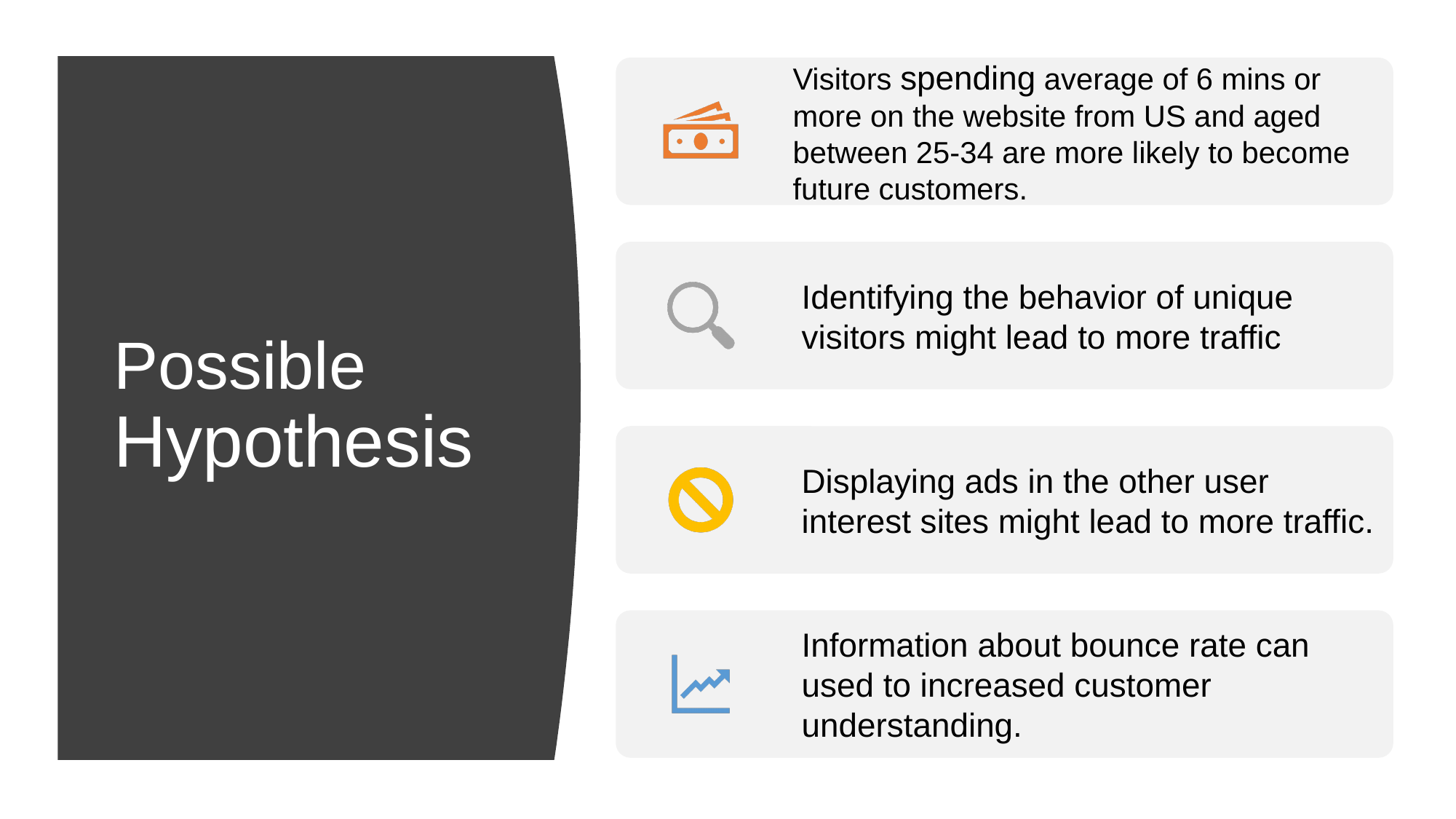

Visitors spending average of 6 mins or more on the website from US and aged between 25-34 are more likely to become future customers.
Identifying the behavior of unique visitors might lead to more traffic
Displaying ads in the other user interest sites might lead to more traffic.
Information about bounce rate can used to increased customer understanding.

# Possible Hypothesis